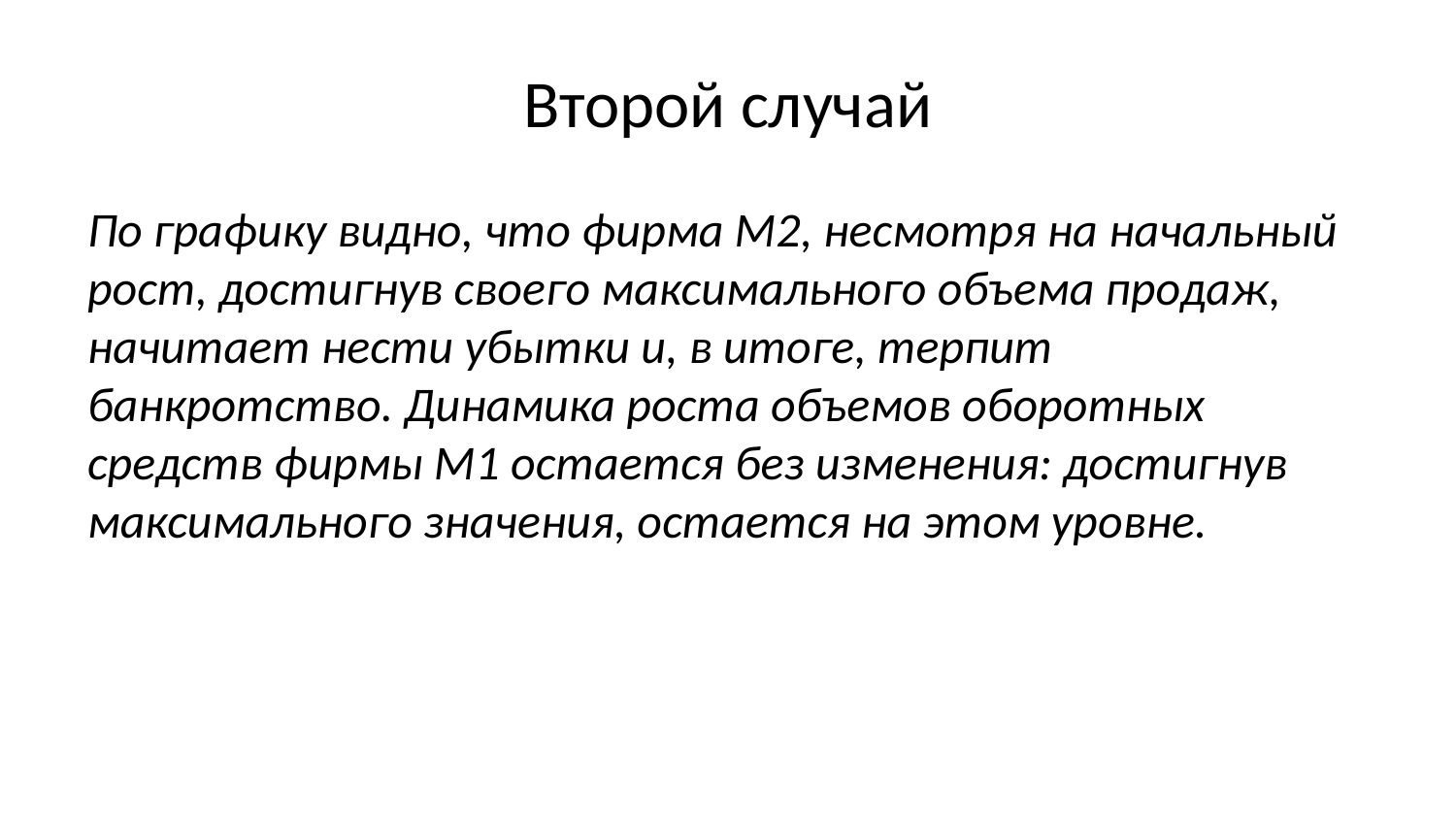

# Второй случай
По графику видно, что фирма M2, несмотря на начальный рост, достигнув своего максимального объема продаж, начитает нести убытки и, в итоге, терпит банкротство. Динамика роста объемов оборотных средств фирмы M1 остается без изменения: достигнув максимального значения, остается на этом уровне.